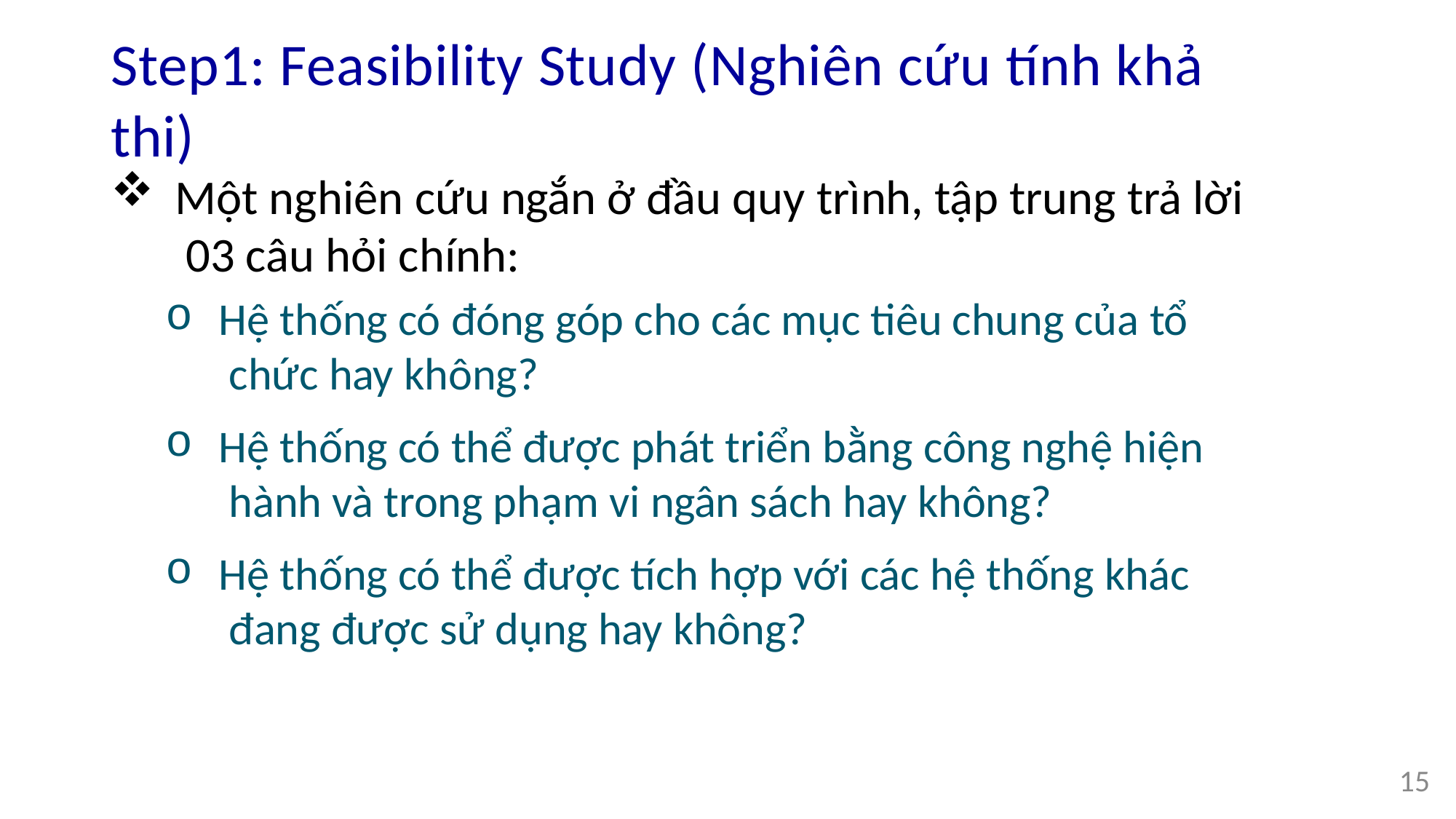

# Step1: Feasibility Study (Nghiên cứu tính khả thi)
Một nghiên cứu ngắn ở đầu quy trình, tập trung trả lời  03 câu hỏi chính:
Hệ thống có đóng góp cho các mục tiêu chung của tổ  chức hay không?
Hệ thống có thể được phát triển bằng công nghệ hiện  hành và trong phạm vi ngân sách hay không?
Hệ thống có thể được tích hợp với các hệ thống khác  đang được sử dụng hay không?
15